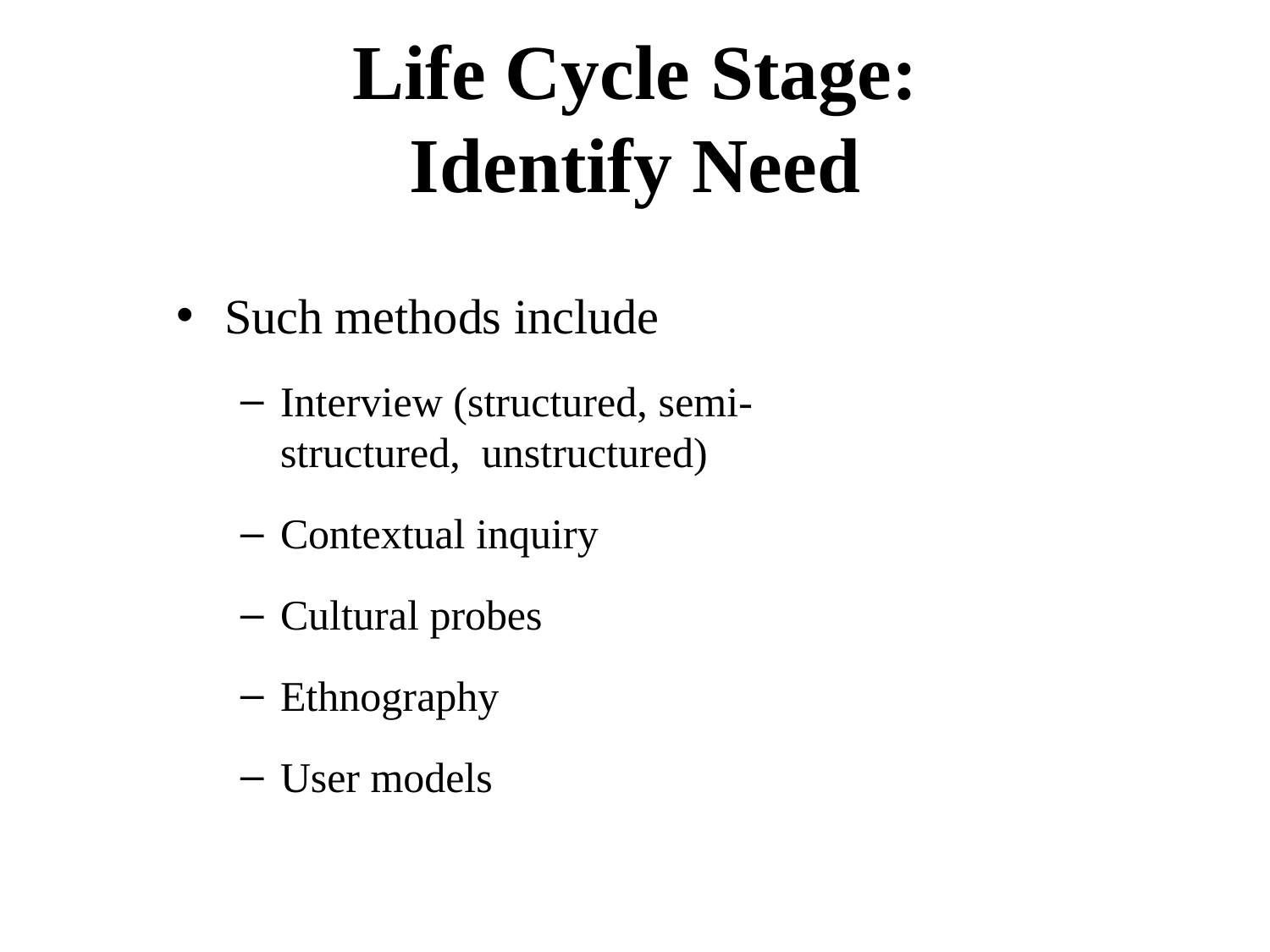

# Life Cycle Stage:  Identify Need
Such methods include
Interview (structured, semi-structured,  unstructured)
Contextual inquiry
Cultural probes
Ethnography
User models